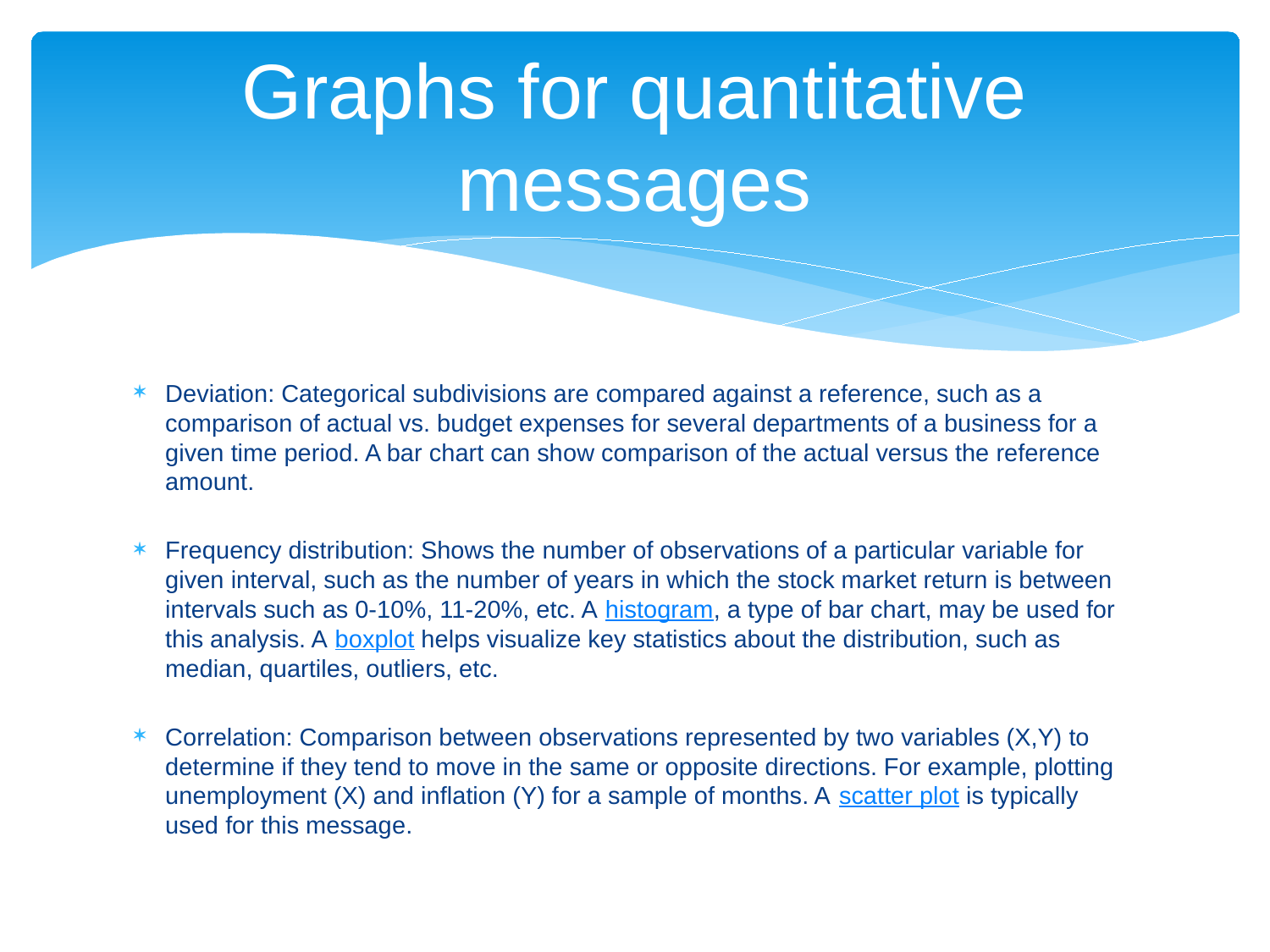

# Graphs for quantitative messages
Deviation: Categorical subdivisions are compared against a reference, such as a comparison of actual vs. budget expenses for several departments of a business for a given time period. A bar chart can show comparison of the actual versus the reference amount.

Frequency distribution: Shows the number of observations of a particular variable for given interval, such as the number of years in which the stock market return is between intervals such as 0-10%, 11-20%, etc. A histogram, a type of bar chart, may be used for this analysis. A boxplot helps visualize key statistics about the distribution, such as median, quartiles, outliers, etc.

Correlation: Comparison between observations represented by two variables (X,Y) to determine if they tend to move in the same or opposite directions. For example, plotting unemployment (X) and inflation (Y) for a sample of months. A scatter plot is typically used for this message.